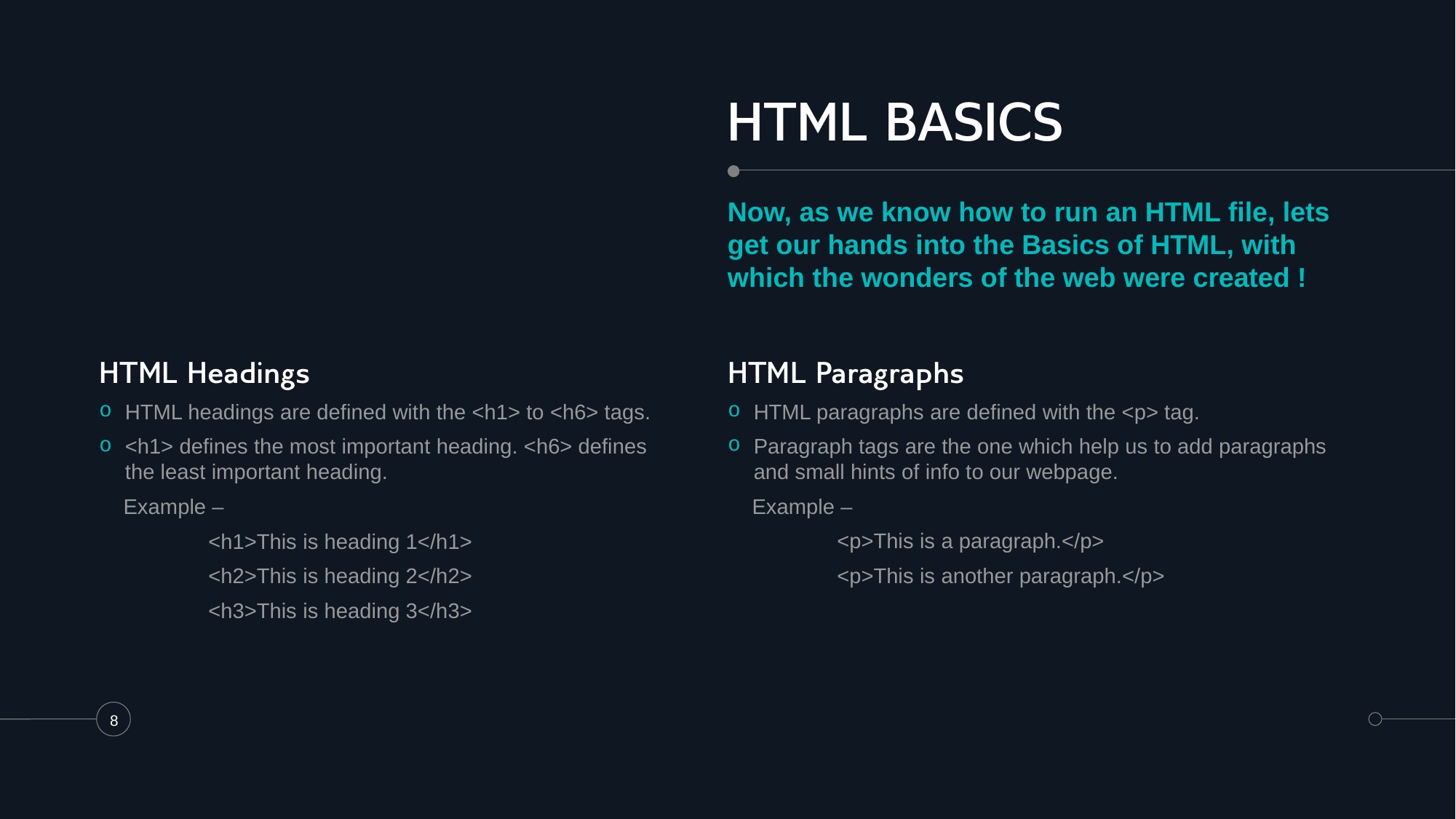

# HTML BASICS
Now, as we know how to run an HTML file, lets get our hands into the Basics of HTML, with which the wonders of the web were created !
HTML Headings
HTML Paragraphs
HTML headings are defined with the <h1> to <h6> tags.
<h1> defines the most important heading. <h6> defines the least important heading.
    Example –
	<h1>This is heading 1</h1>
	<h2>This is heading 2</h2>
	<h3>This is heading 3</h3>

HTML paragraphs are defined with the <p> tag.
Paragraph tags are the one which help us to add paragraphs and small hints of info to our webpage.
    Example –
	<p>This is a paragraph.</p>
	<p>This is another paragraph.</p>

8